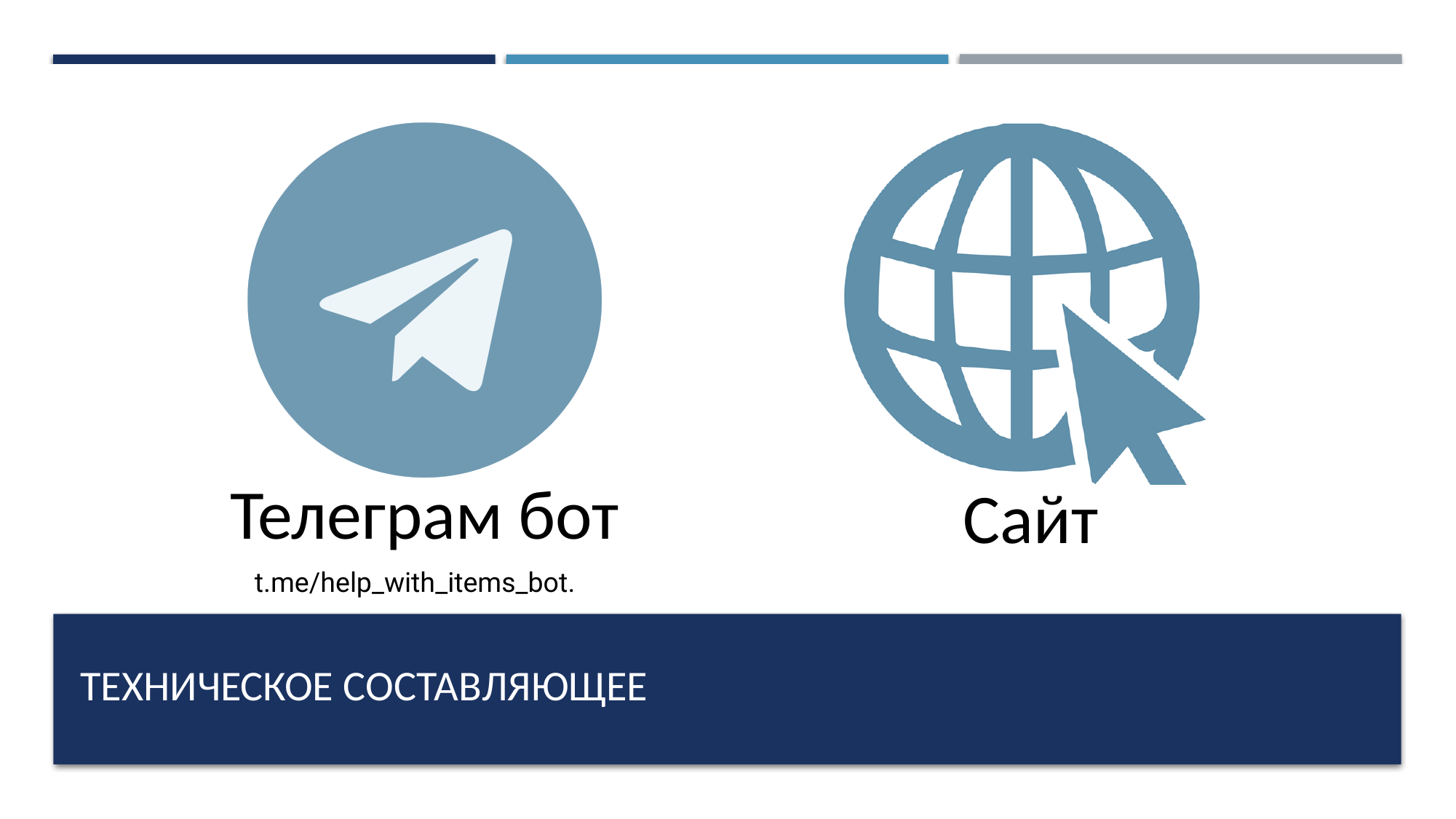

Телеграм бот
Сайт
t.me/help_with_items_bot.

# Техническое составляющее